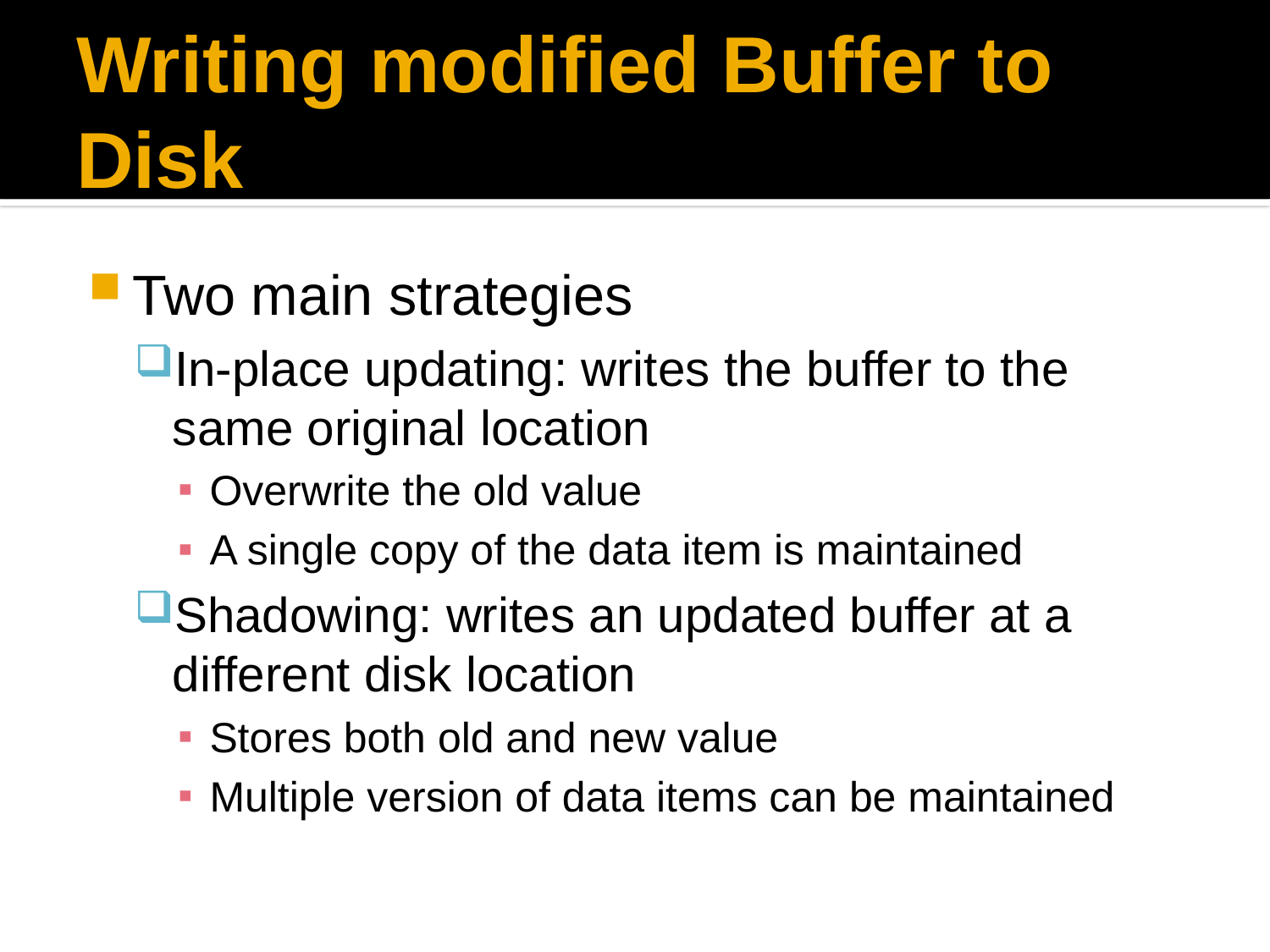

# Writing modified Buffer to Disk
Two main strategies
In-place updating: writes the buffer to the same original location
Overwrite the old value
A single copy of the data item is maintained
Shadowing: writes an updated buffer at a different disk location
Stores both old and new value
Multiple version of data items can be maintained